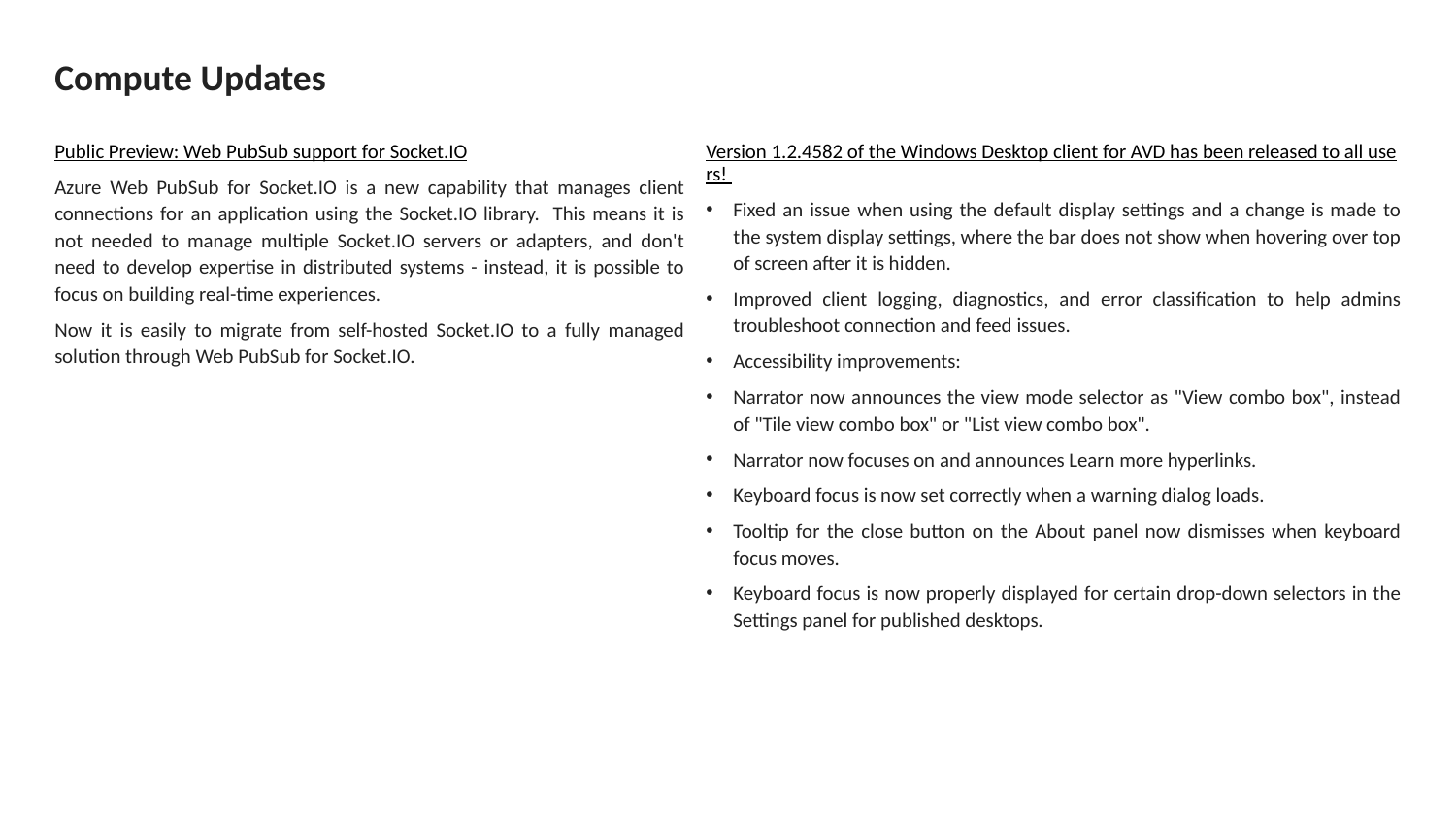

# Compute Updates
Public Preview: Web PubSub support for Socket.IO
Azure Web PubSub for Socket.IO is a new capability that manages client connections for an application using the Socket.IO library.  This means it is not needed to manage multiple Socket.IO servers or adapters, and don't need to develop expertise in distributed systems - instead, it is possible to focus on building real-time experiences.
Now it is easily to migrate from self-hosted Socket.IO to a fully managed solution through Web PubSub for Socket.IO.
Version 1.2.4582 of the Windows Desktop client for AVD has been released to all users!
Fixed an issue when using the default display settings and a change is made to the system display settings, where the bar does not show when hovering over top of screen after it is hidden.
Improved client logging, diagnostics, and error classification to help admins troubleshoot connection and feed issues.
Accessibility improvements:
Narrator now announces the view mode selector as "View combo box", instead of "Tile view combo box" or "List view combo box".
Narrator now focuses on and announces Learn more hyperlinks.
Keyboard focus is now set correctly when a warning dialog loads.
Tooltip for the close button on the About panel now dismisses when keyboard focus moves.
Keyboard focus is now properly displayed for certain drop-down selectors in the Settings panel for published desktops.